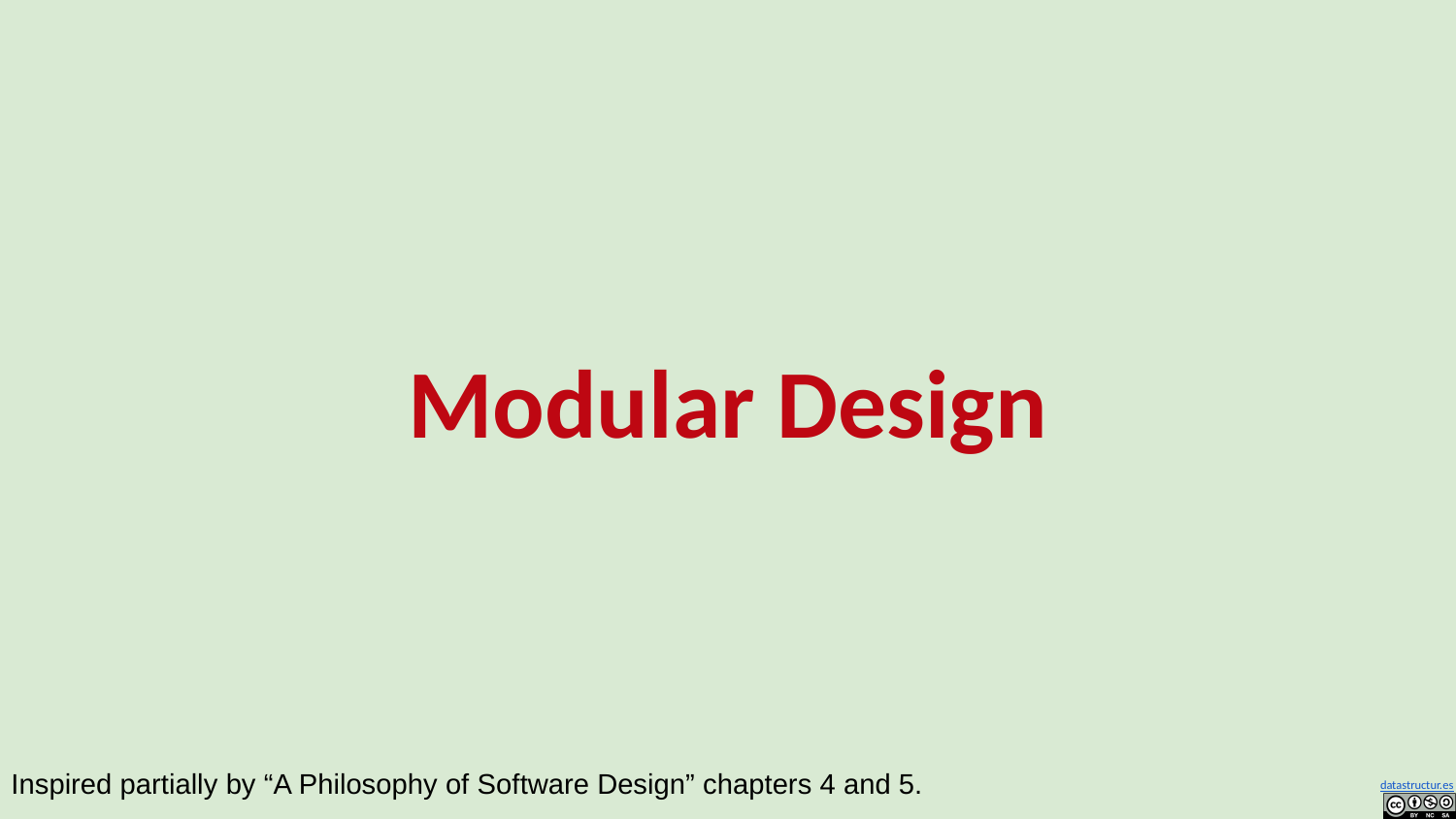

# Modular Design
Inspired partially by “A Philosophy of Software Design” chapters 4 and 5.